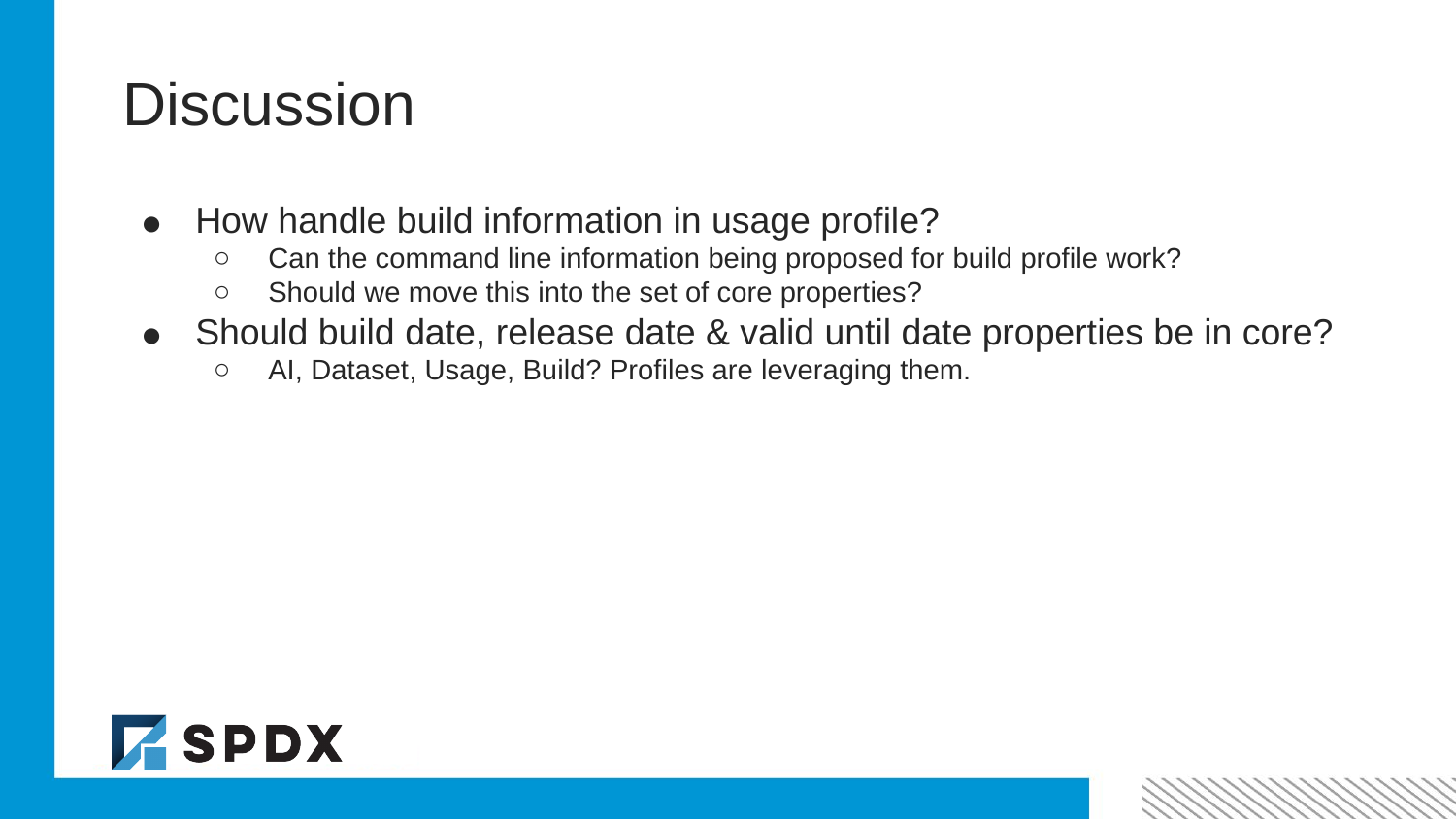

# Discussion
How handle build information in usage profile?
Can the command line information being proposed for build profile work?
Should we move this into the set of core properties?
Should build date, release date & valid until date properties be in core?
AI, Dataset, Usage, Build? Profiles are leveraging them.